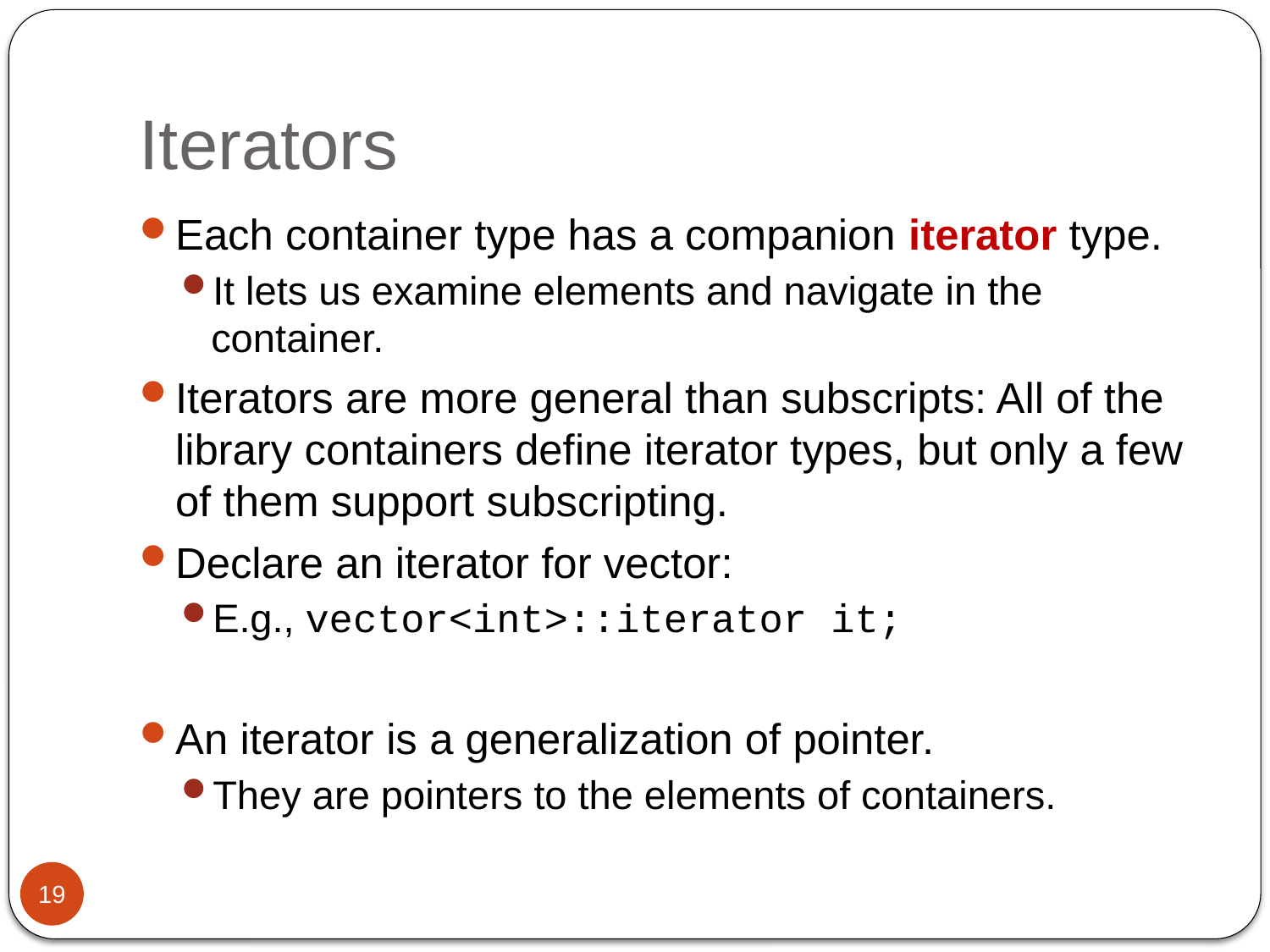

# Iterators
Each container type has a companion iterator type.
It lets us examine elements and navigate in the container.
Iterators are more general than subscripts: All of the library containers define iterator types, but only a few of them support subscripting.
Declare an iterator for vector:
E.g., vector<int>::iterator it;

An iterator is a generalization of pointer.
They are pointers to the elements of containers.

19